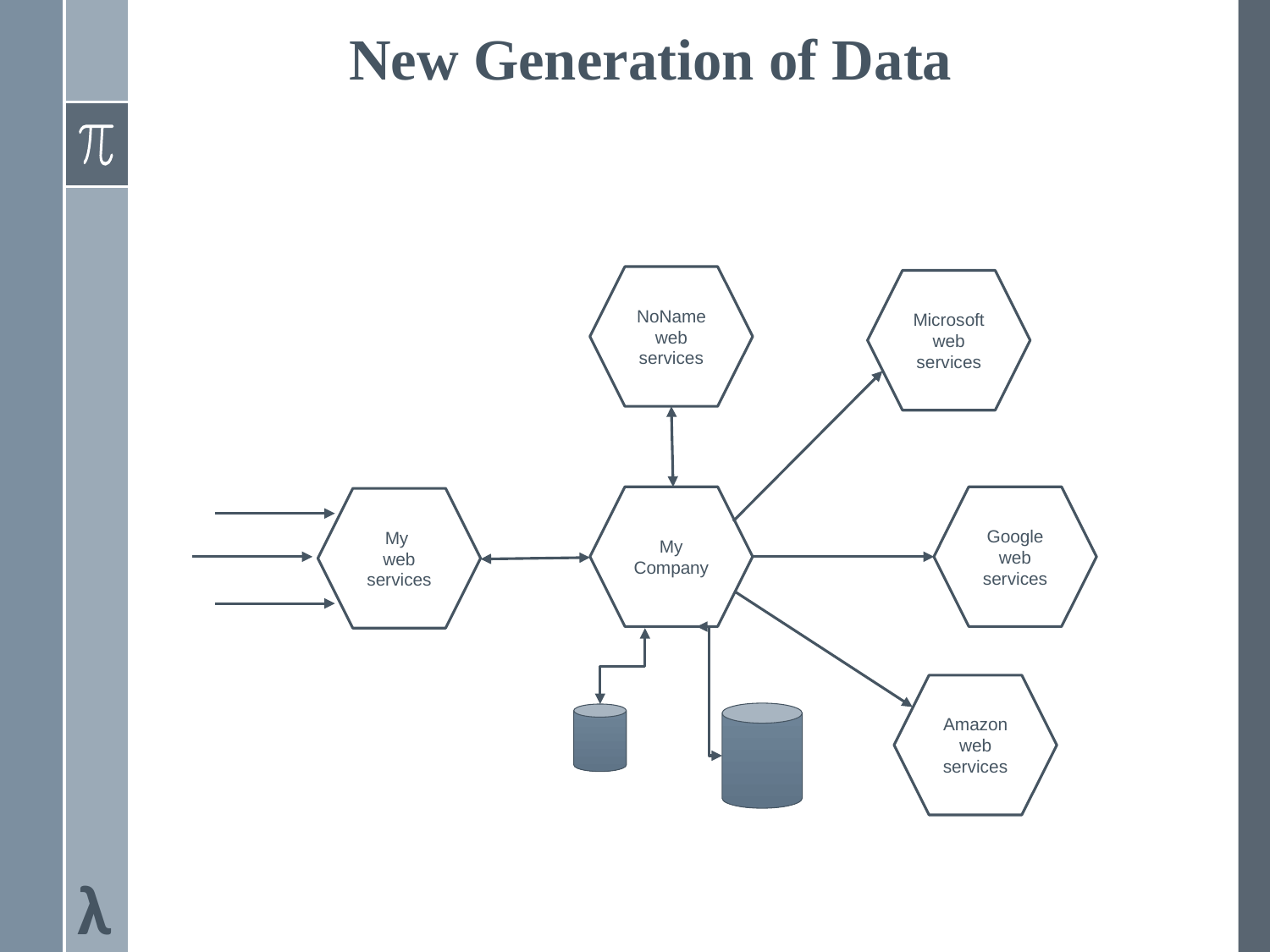

New Generation of Data
NoName web services
Microsoft web services
My Company
Google web services
My
web services
Amazon web services

λ